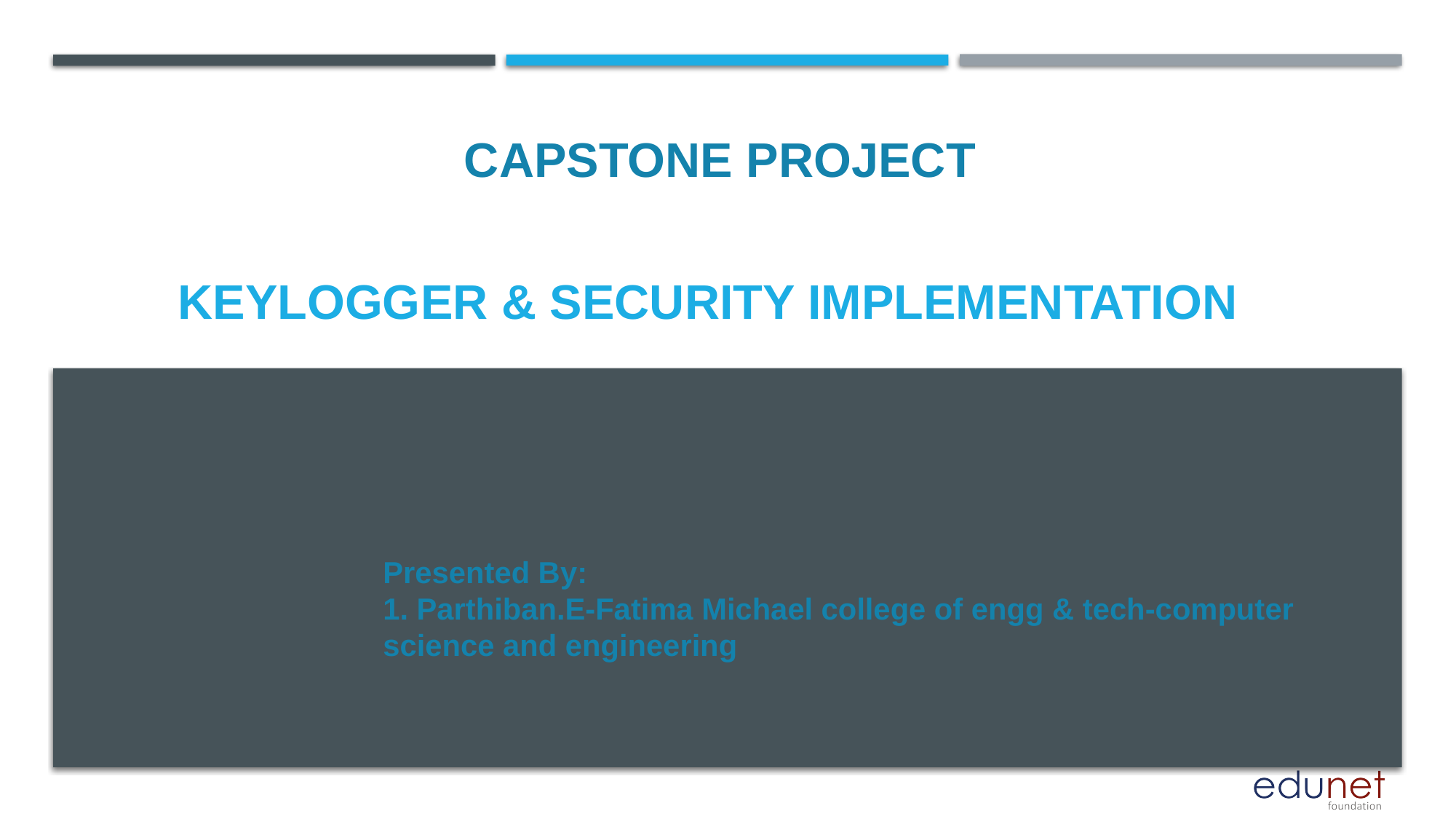

CAPSTONE PROJECT
# Keylogger & security implementation
Presented By:
1. Parthiban.E-Fatima Michael college of engg & tech-computer science and engineering